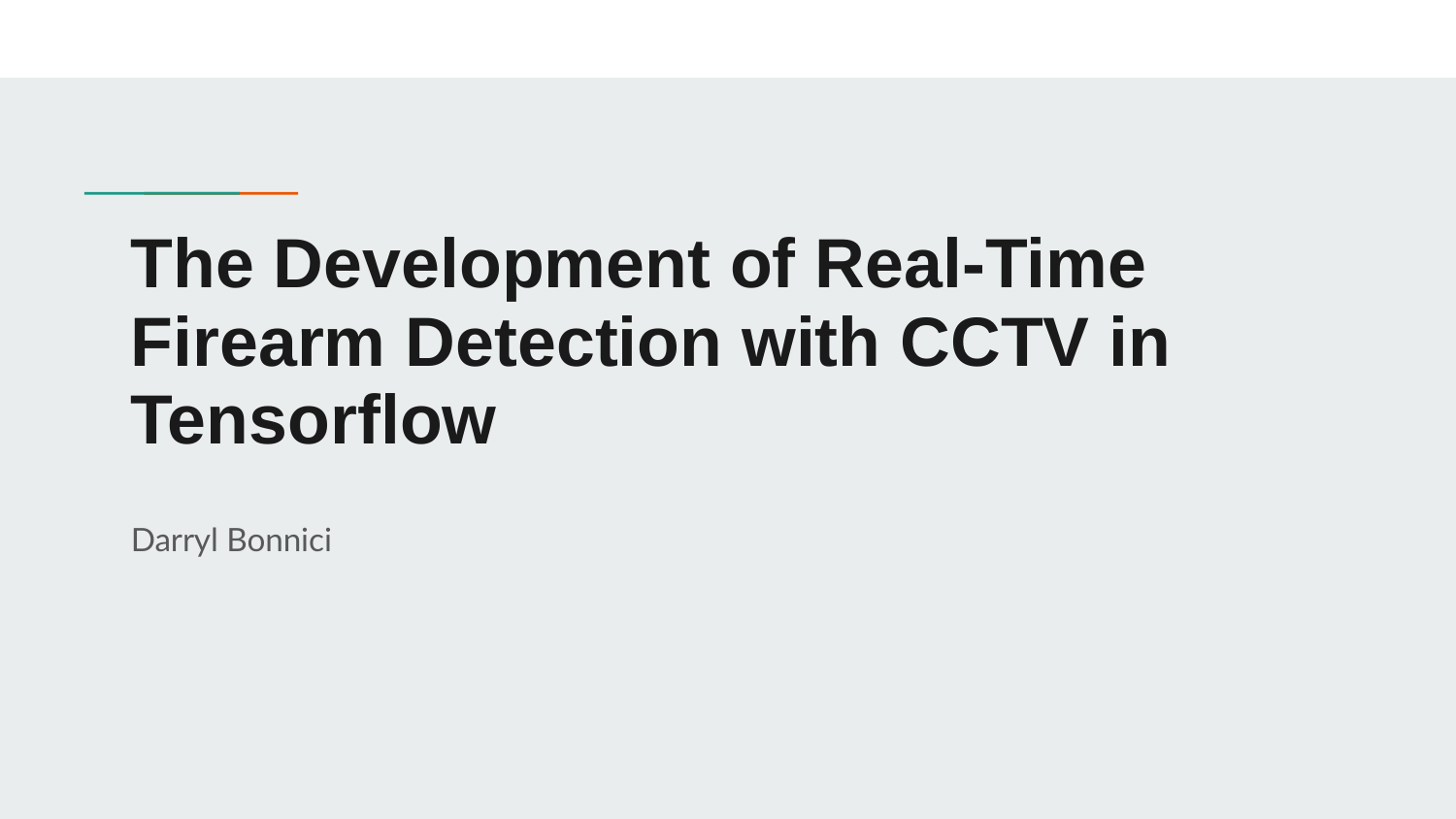

# The Development of Real-Time Firearm Detection with CCTV in Tensorflow
Darryl Bonnici